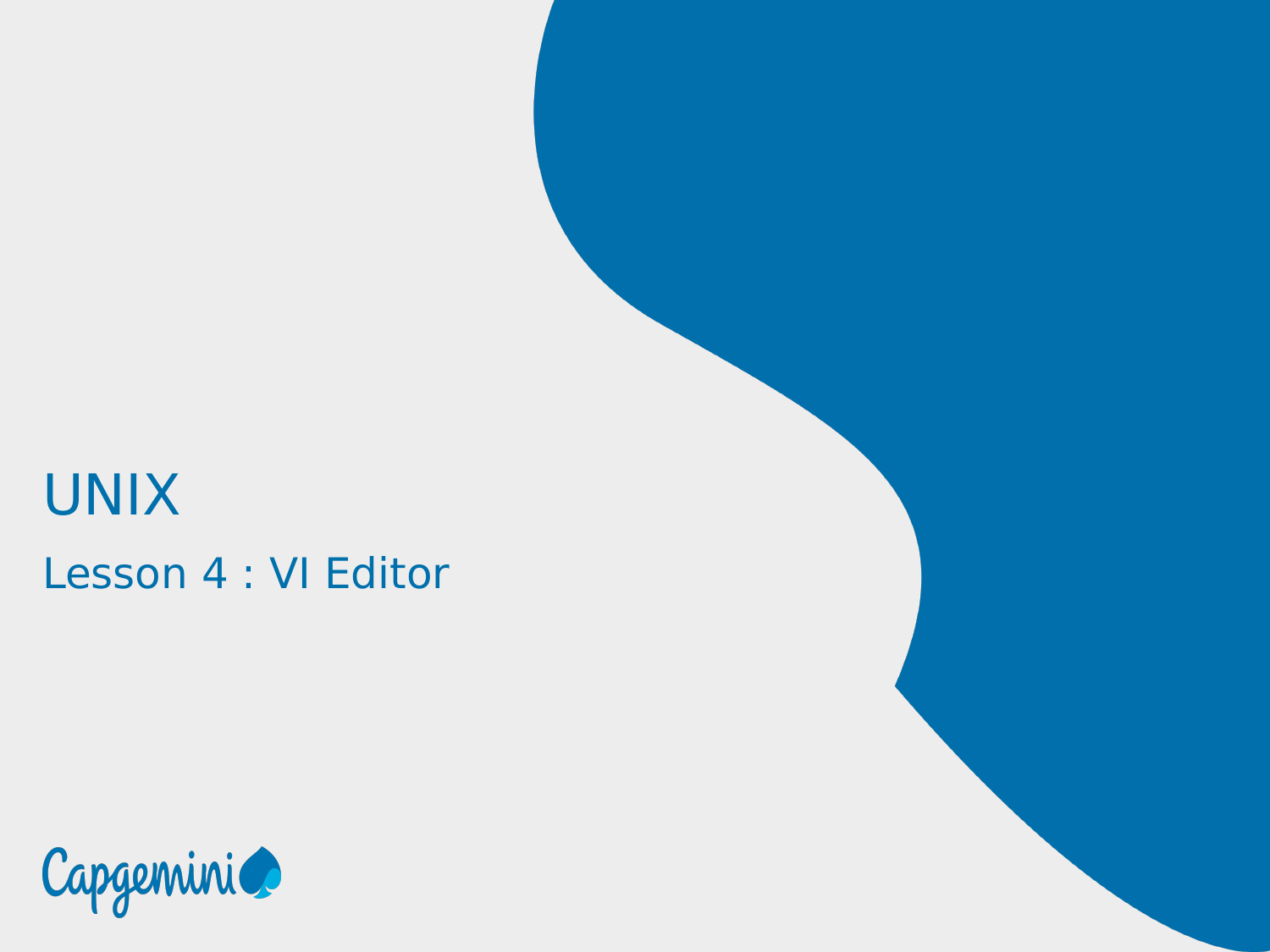

# UNIX
Lesson 4 : VI Editor